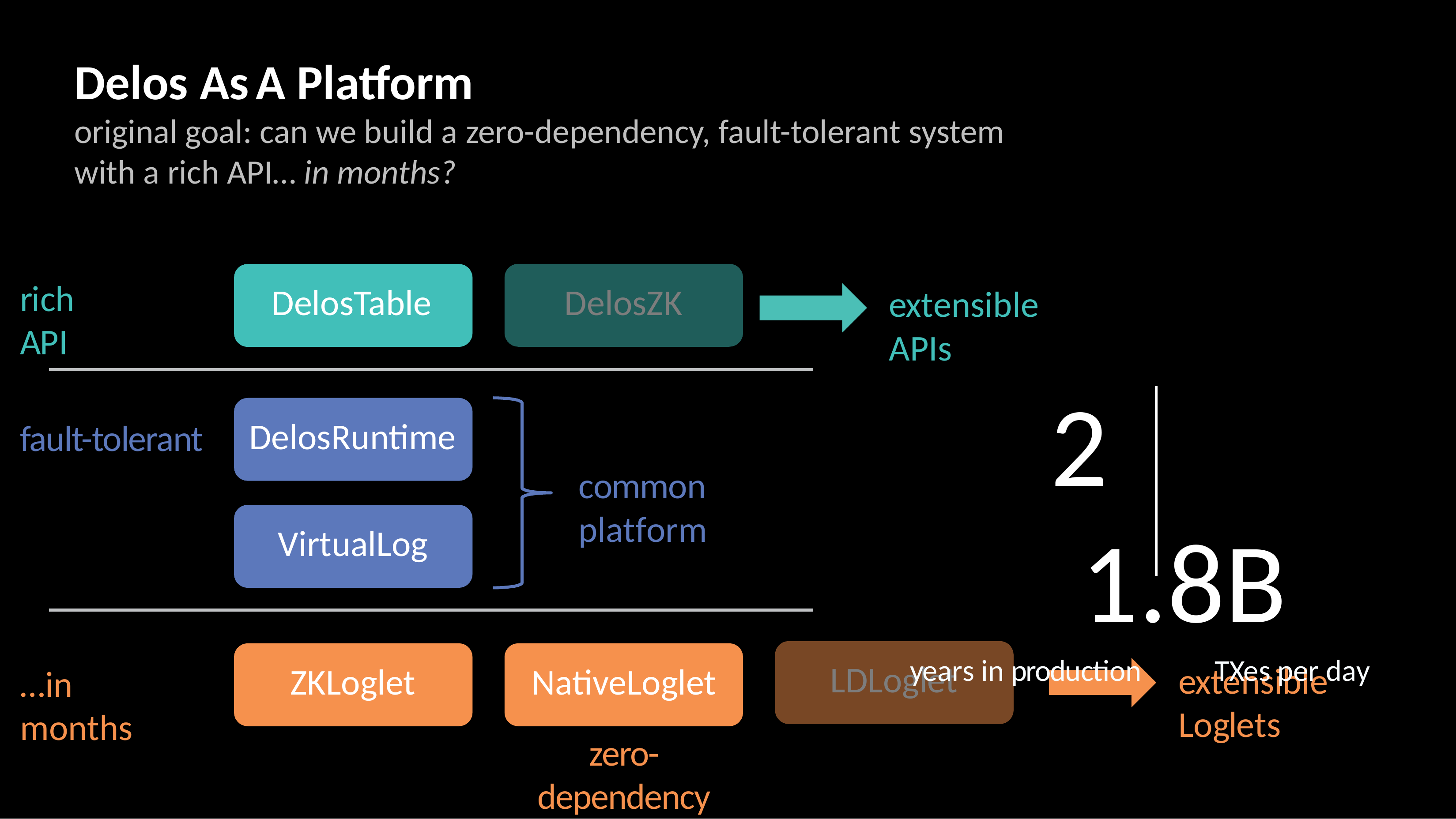

# Delos As	A Platform original goal: can we build a zero-dependency, fault-tolerant system  with a rich API… in months?

rich API
DelosTable
extensible APIs
DelosZK

2	1.8B
years in production	TXes per day

DelosRuntime
fault-tolerant
common platform

VirtualLog

extensible Loglets
ZKLoglet
NativeLoglet
zero-dependency

LDLoglet
…in months